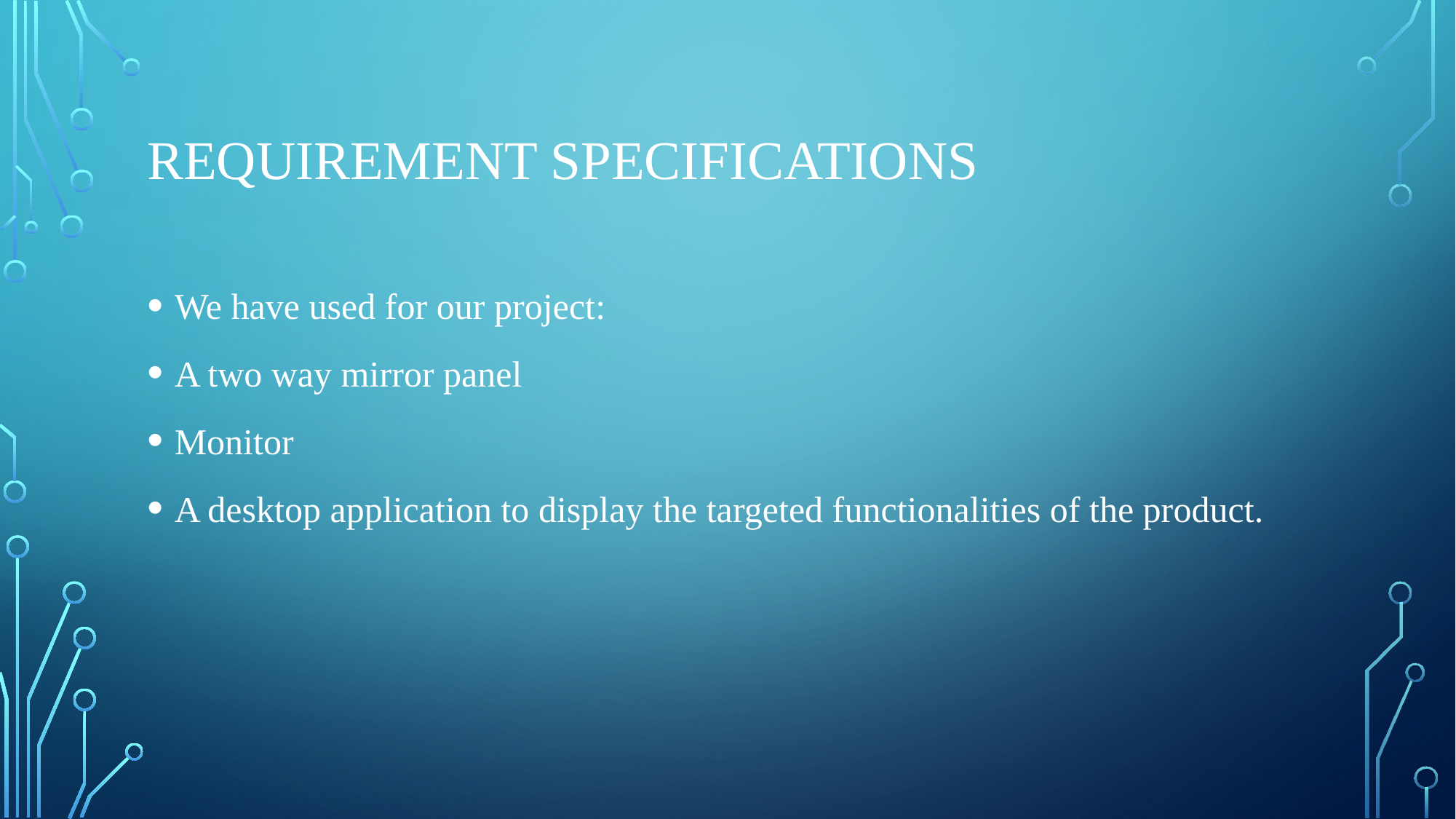

# Requirement specifications
We have used for our project:
A two way mirror panel
Monitor
A desktop application to display the targeted functionalities of the product.